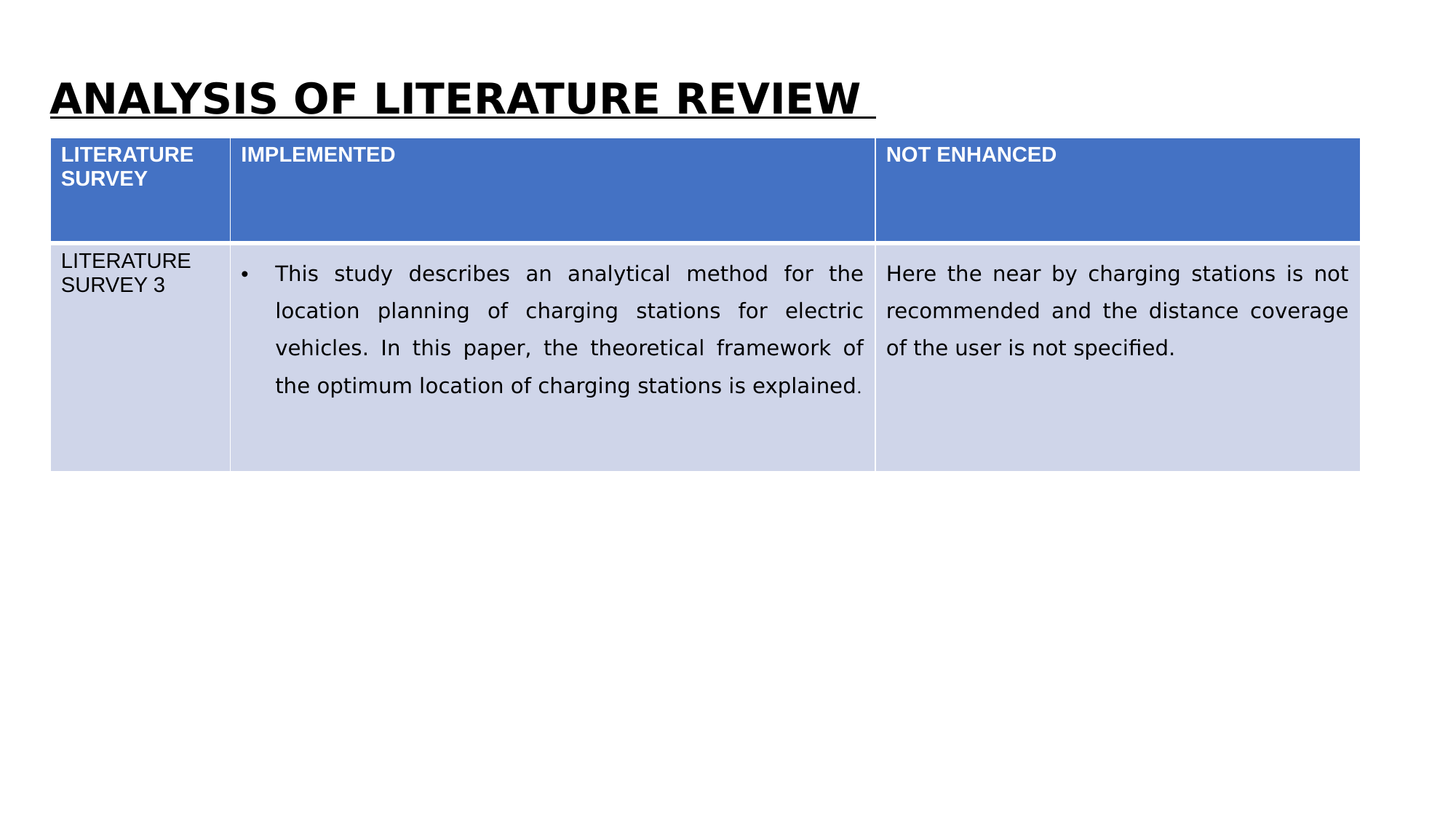

# ANALYSIS OF LITERATURE REVIEW
| LITERATURE SURVEY | IMPLEMENTED | NOT ENHANCED |
| --- | --- | --- |
| LITERATURE SURVEY 3 | This study describes an analytical method for the location planning of charging stations for electric vehicles. In this paper, the theoretical framework of the optimum location of charging stations is explained. | Here the near by charging stations is not recommended and the distance coverage of the user is not specified. |